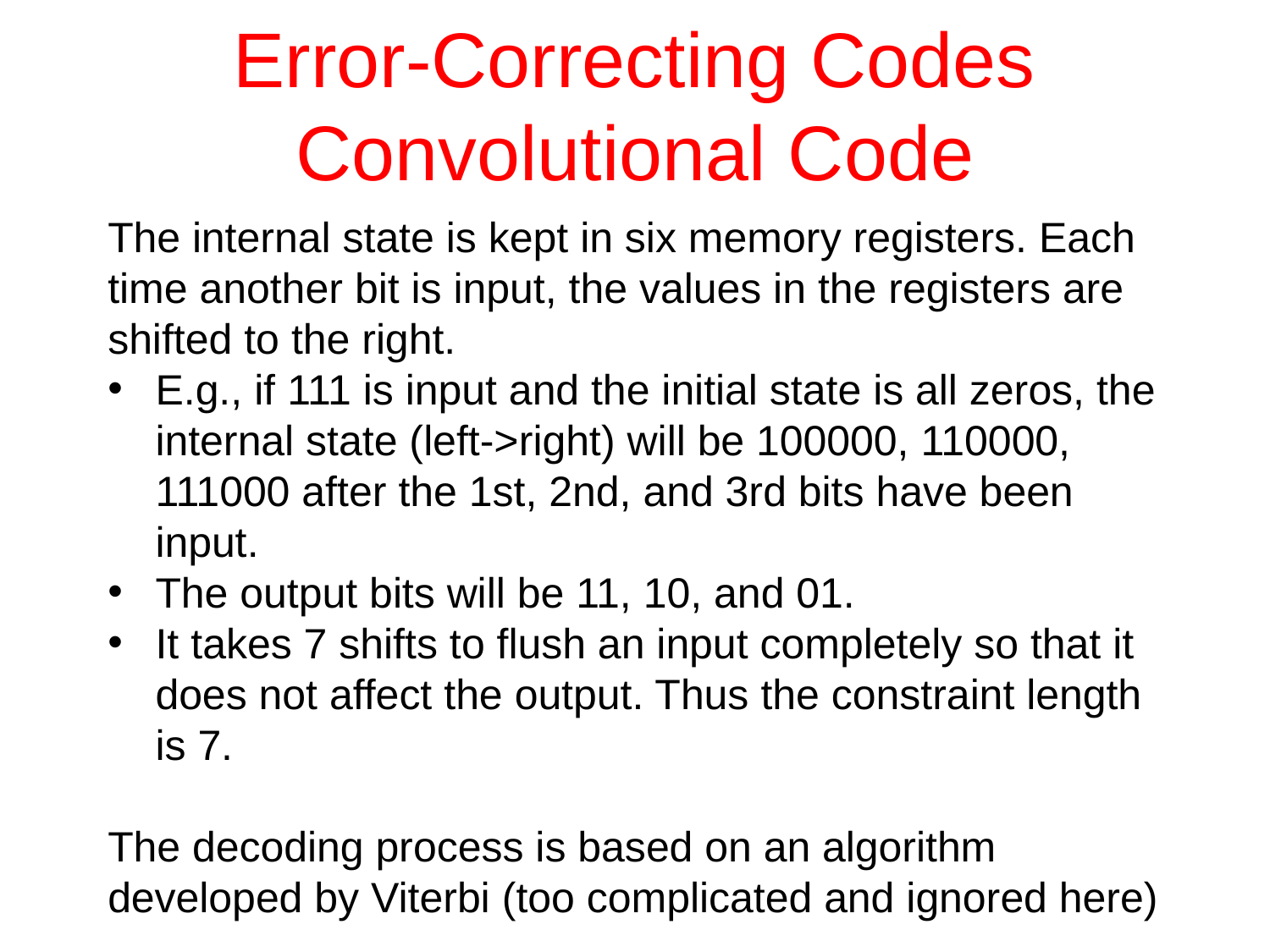

# Error-Correcting Codes Convolutional Code
The internal state is kept in six memory registers. Each time another bit is input, the values in the registers are shifted to the right.
E.g., if 111 is input and the initial state is all zeros, the internal state (left->right) will be 100000, 110000, 111000 after the 1st, 2nd, and 3rd bits have been input.
The output bits will be 11, 10, and 01.
It takes 7 shifts to flush an input completely so that it does not affect the output. Thus the constraint length is 7.

The decoding process is based on an algorithm developed by Viterbi (too complicated and ignored here)